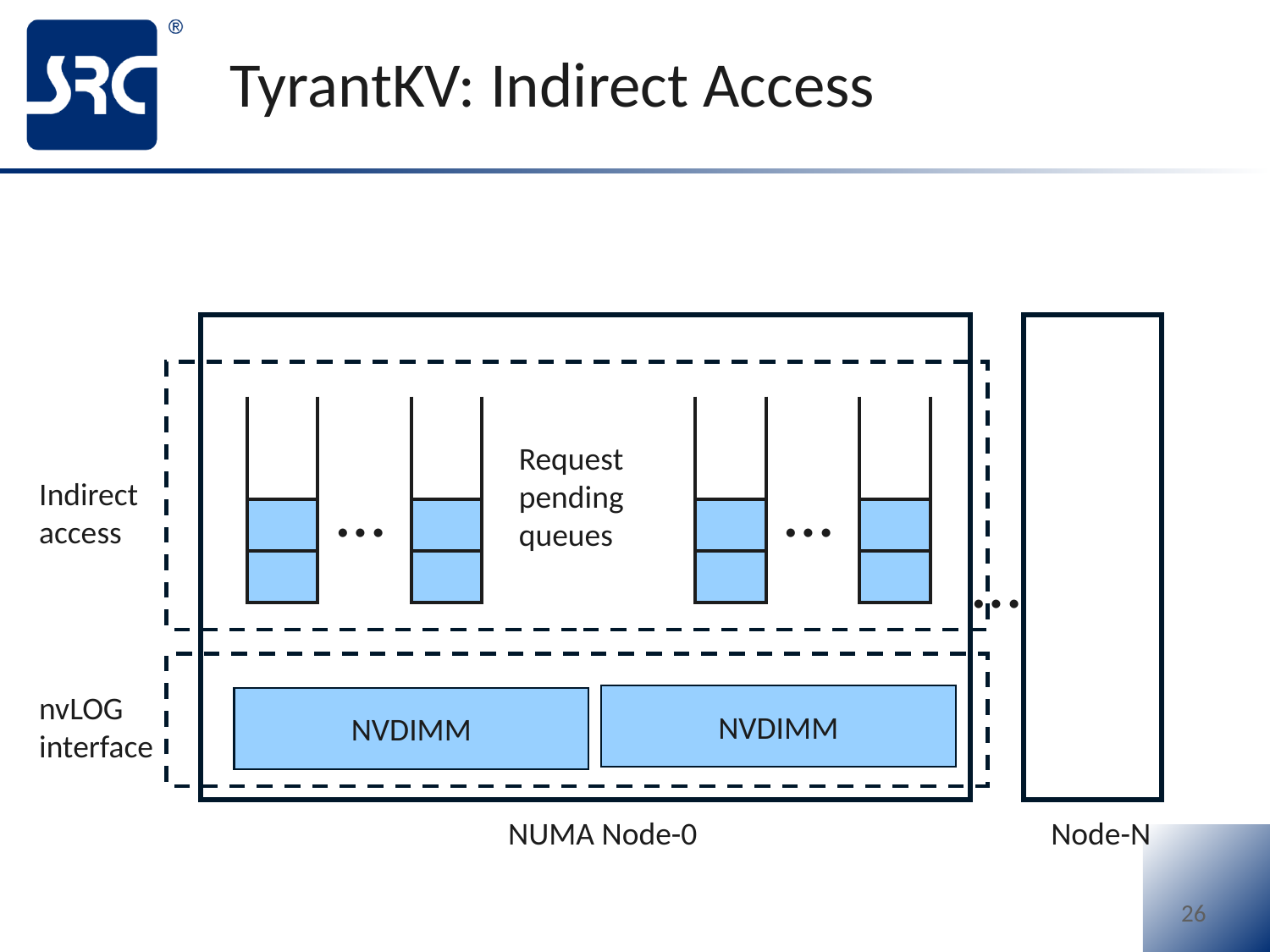

# TyrantKV: Indirect Access

|  |
| --- |
|  |
|  |
|  |
| --- |
|  |
|  |
|  |
| --- |
|  |
|  |
|  |
| --- |
|  |
|  |
Request
pending
queues
…
…
Indirect
access
…

nvLOG
interface
NVDIMM
NVDIMM
Node-N
NUMA Node-0